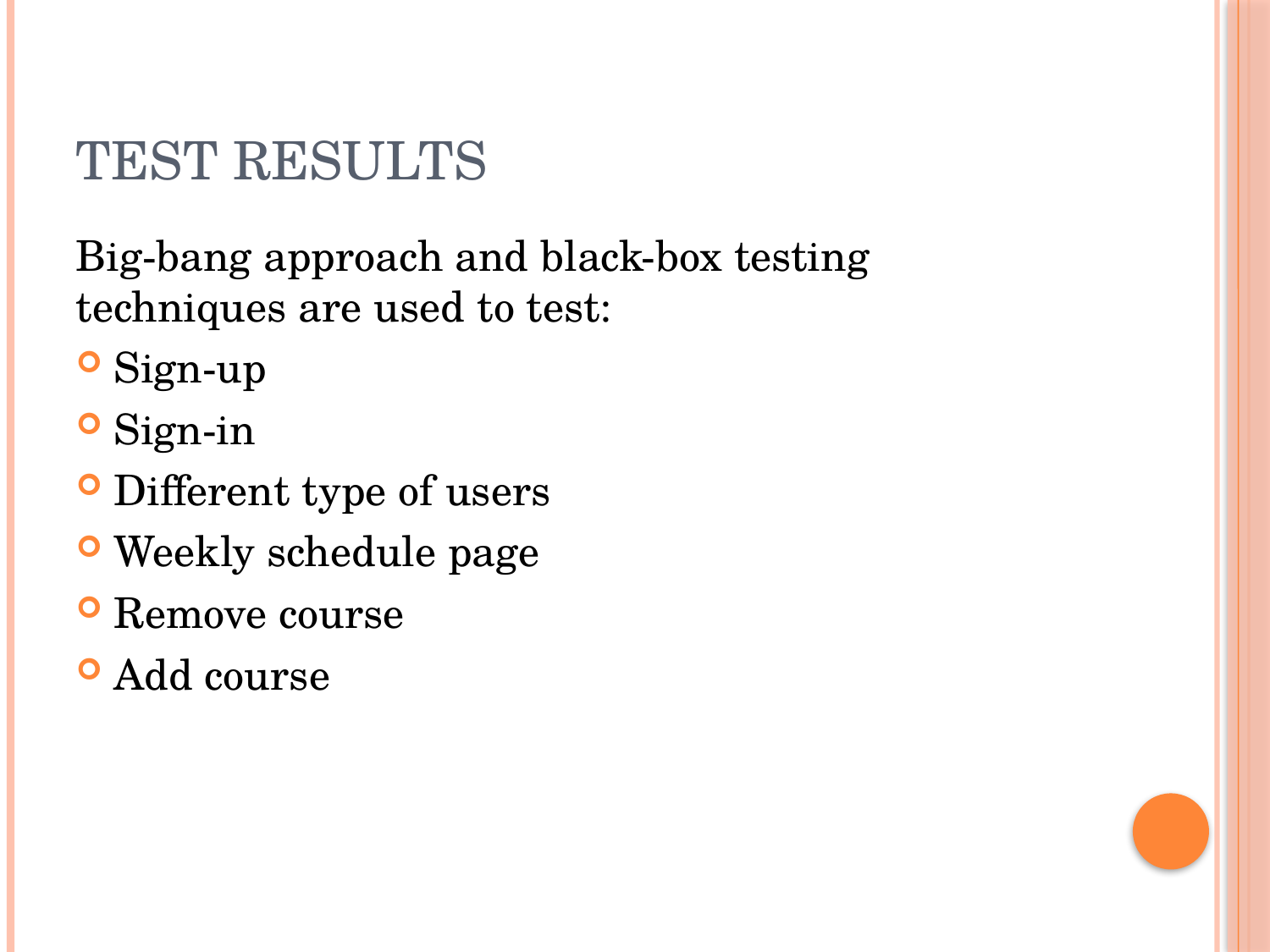

# Test Results
Big-bang approach and black-box testing techniques are used to test:
Sign-up
Sign-in
Different type of users
Weekly schedule page
Remove course
Add course